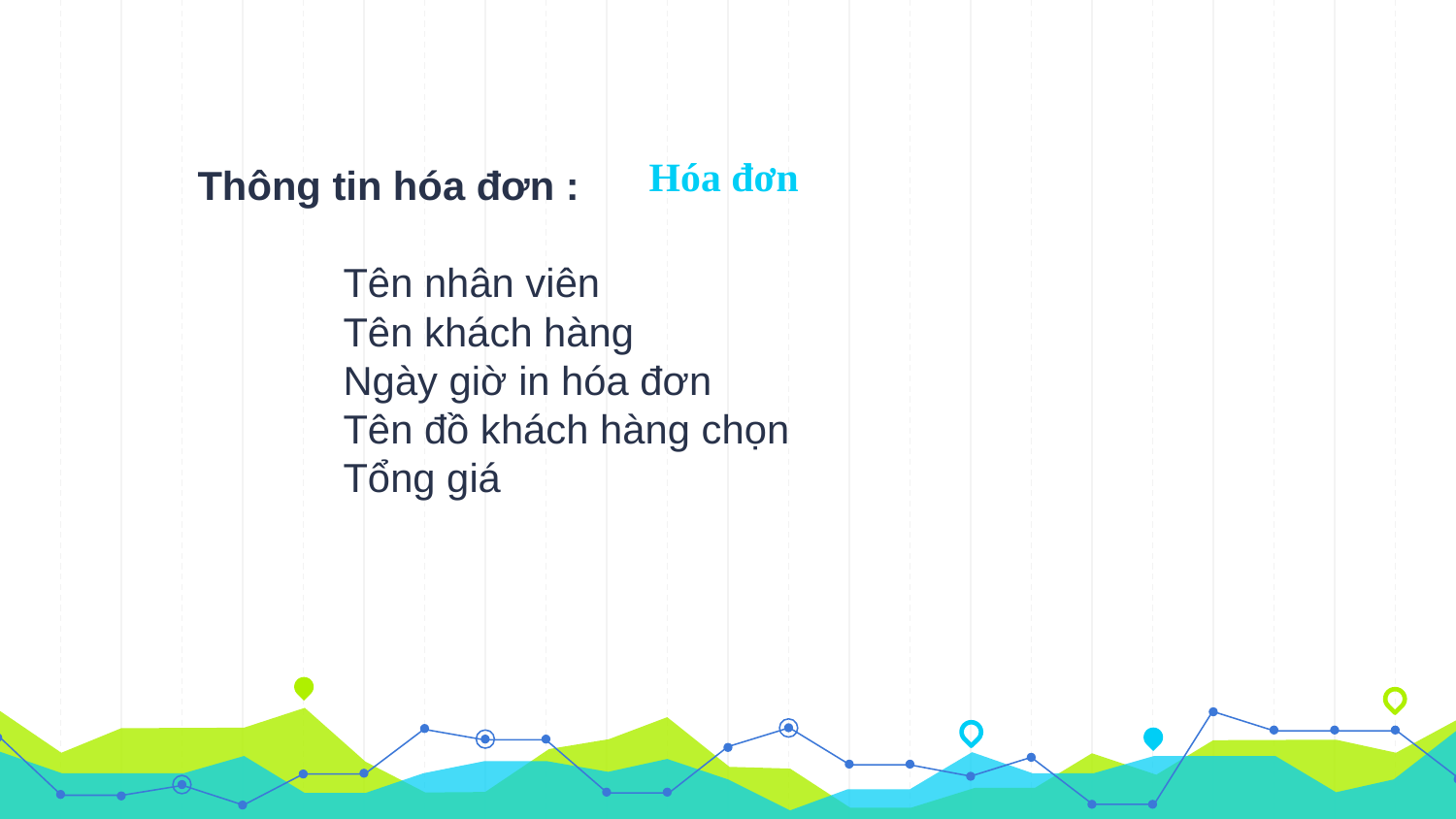

# Hóa đơn
Thông tin hóa đơn :

	Tên nhân viên
	Tên khách hàng
	Ngày giờ in hóa đơn
	Tên đồ khách hàng chọn
	Tổng giá